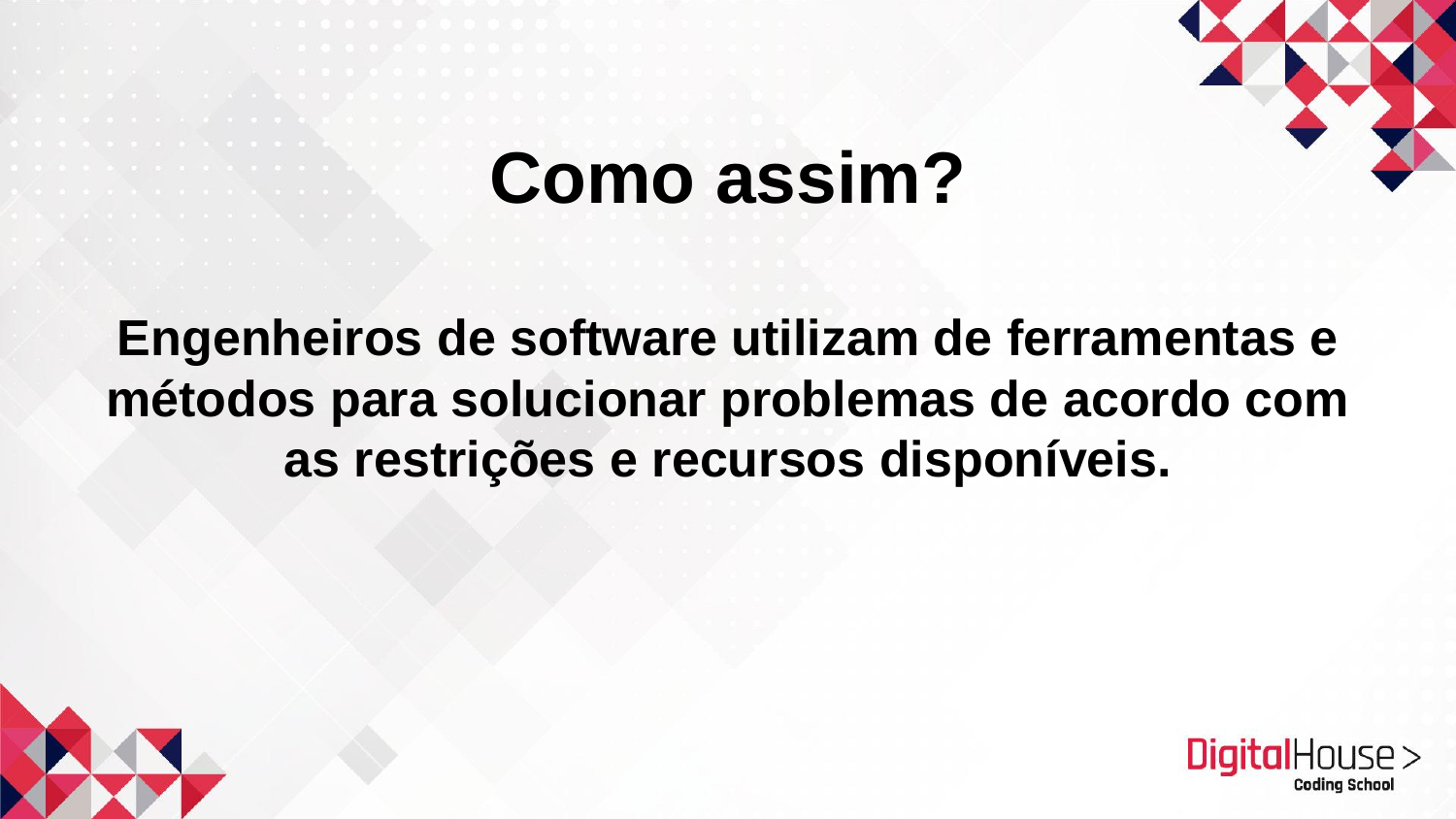

# Como assim? Engenheiros de software utilizam de ferramentas e métodos para solucionar problemas de acordo com as restrições e recursos disponíveis.